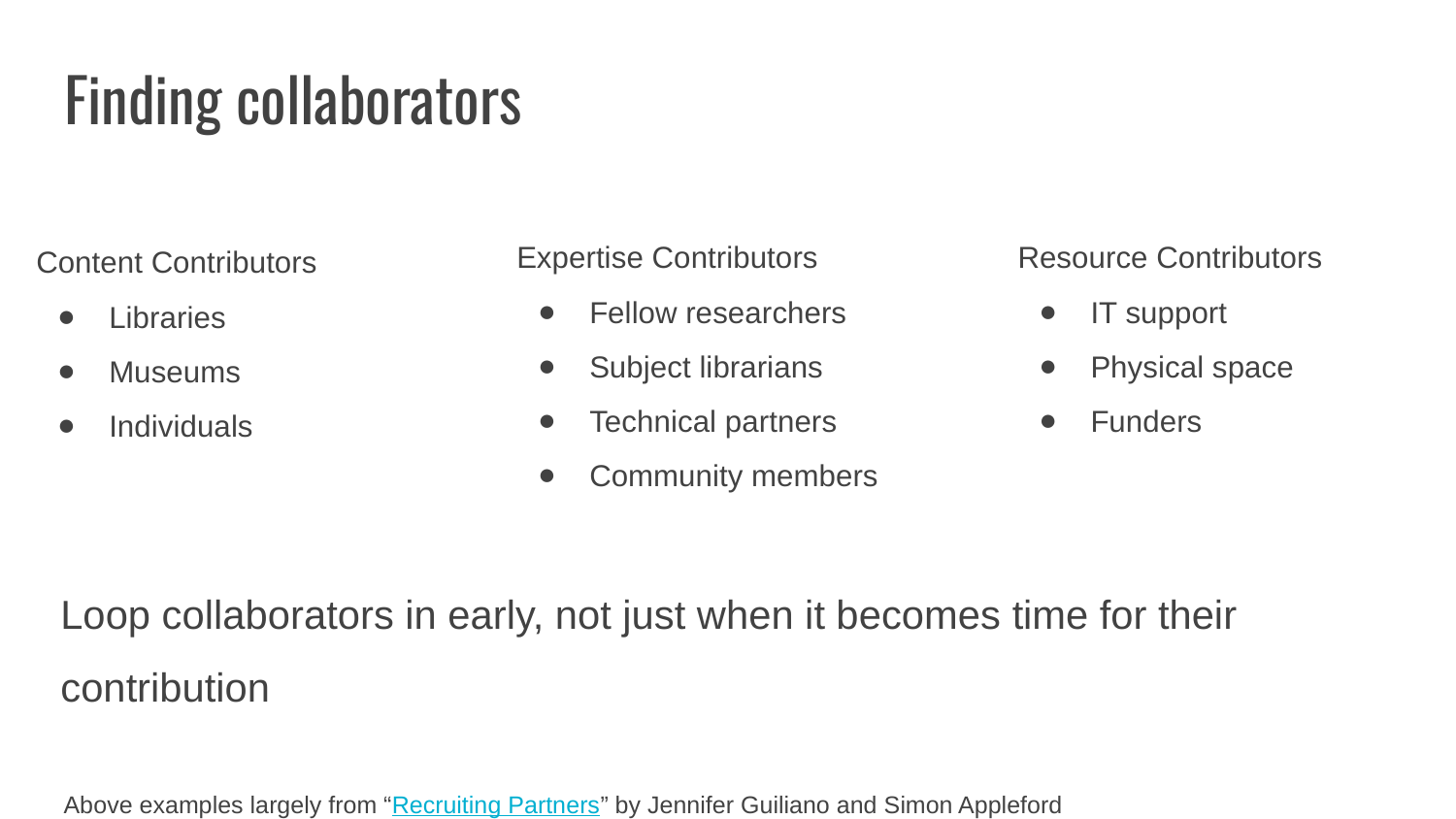

# Finding collaborators
Resource Contributors
IT support
Physical space
Funders
Expertise Contributors
Fellow researchers
Subject librarians
Technical partners
Community members
Content Contributors
Libraries
Museums
Individuals
Loop collaborators in early, not just when it becomes time for their contribution
Above examples largely from “Recruiting Partners” by Jennifer Guiliano and Simon Appleford